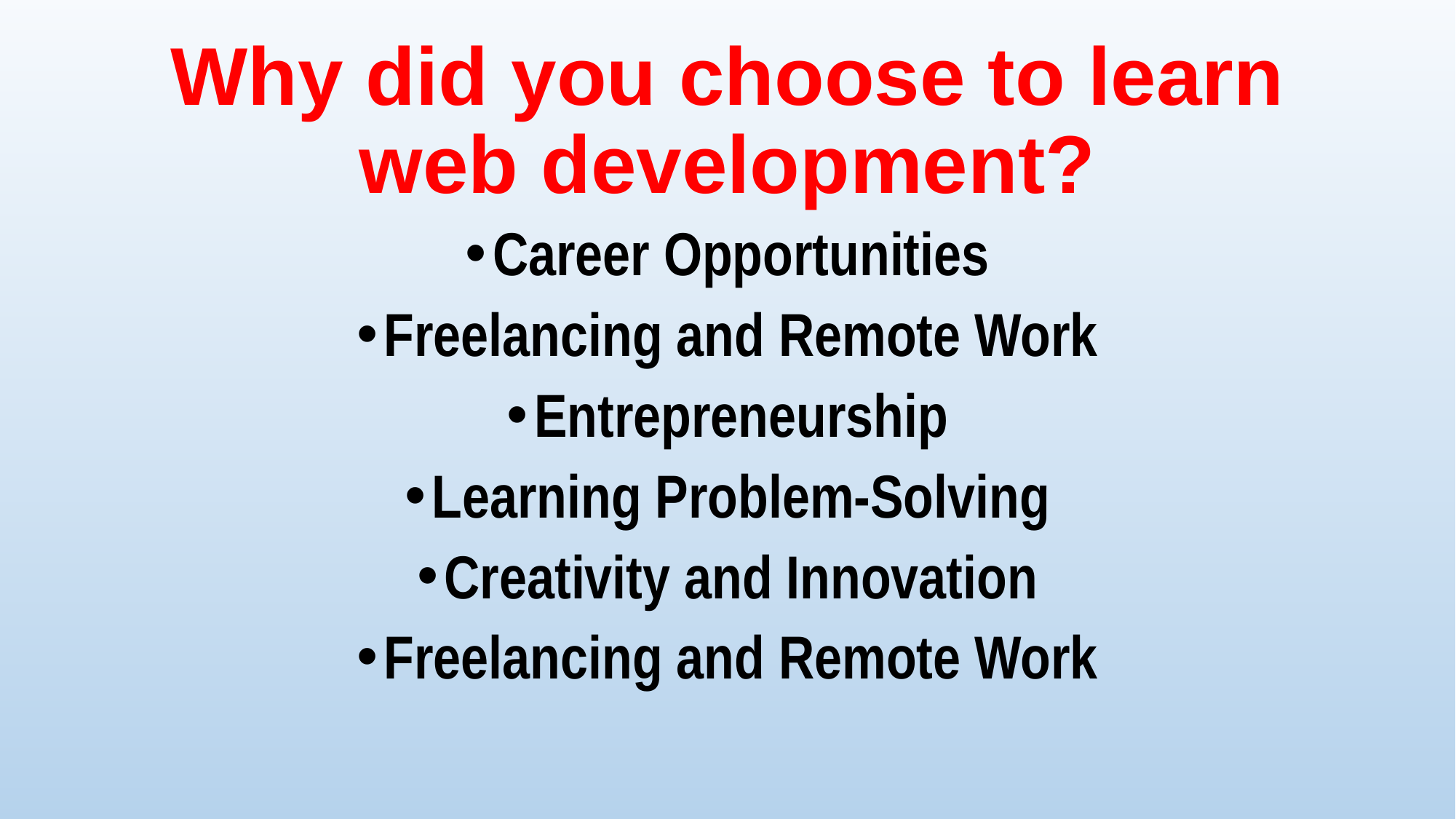

# Why did you choose to learn web development?
Career Opportunities
Freelancing and Remote Work
Entrepreneurship
Learning Problem-Solving
Creativity and Innovation
Freelancing and Remote Work